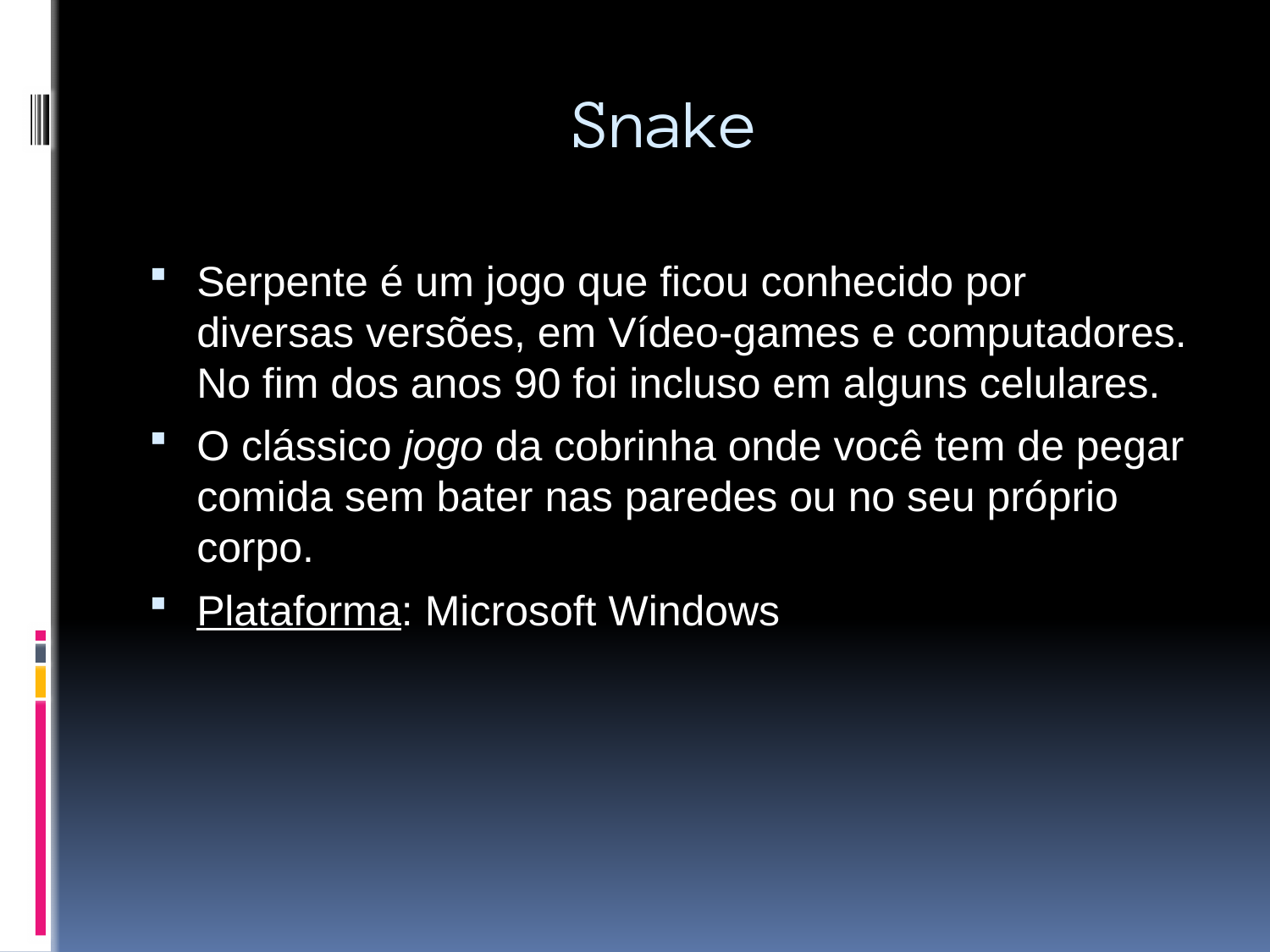

# Snake
Serpente é um jogo que ficou conhecido por diversas versões, em Vídeo-games e computadores. No fim dos anos 90 foi incluso em alguns celulares.
O clássico jogo da cobrinha onde você tem de pegar comida sem bater nas paredes ou no seu próprio corpo.
Plataforma: Microsoft Windows